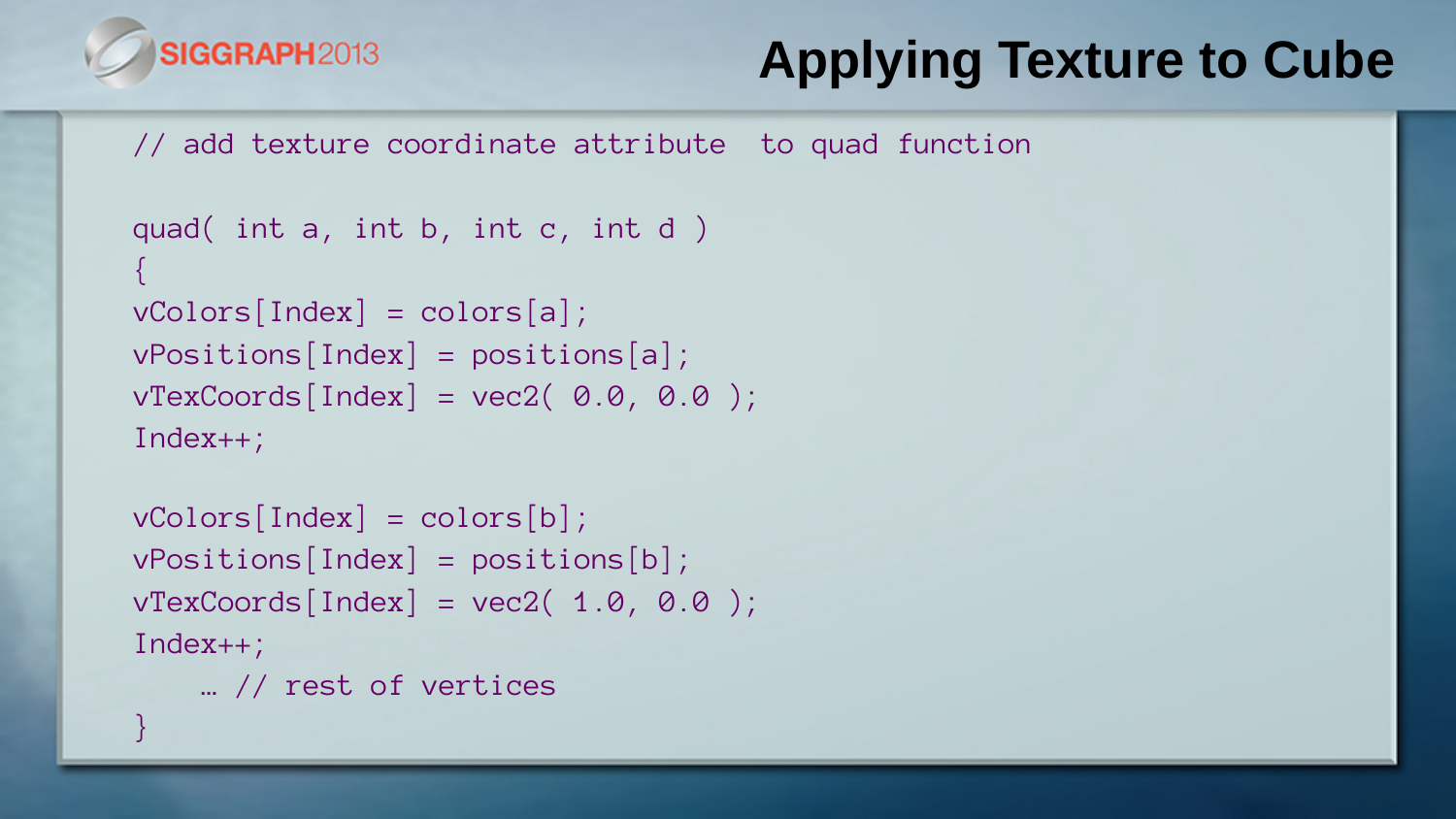

# Applying Texture to Cube
// add texture coordinate attribute  to quad function

quad( int a, int b, int c, int d )
{
	vColors[Index] = colors[a];
	vPositions[Index] = positions[a];
	vTexCoords[Index] = vec2( 0.0, 0.0 );
	Index++;
	vColors[Index] = colors[b];
	vPositions[Index] = positions[b];
	vTexCoords[Index] = vec2( 1.0, 0.0 );
	Index++;
    … // rest of vertices
}